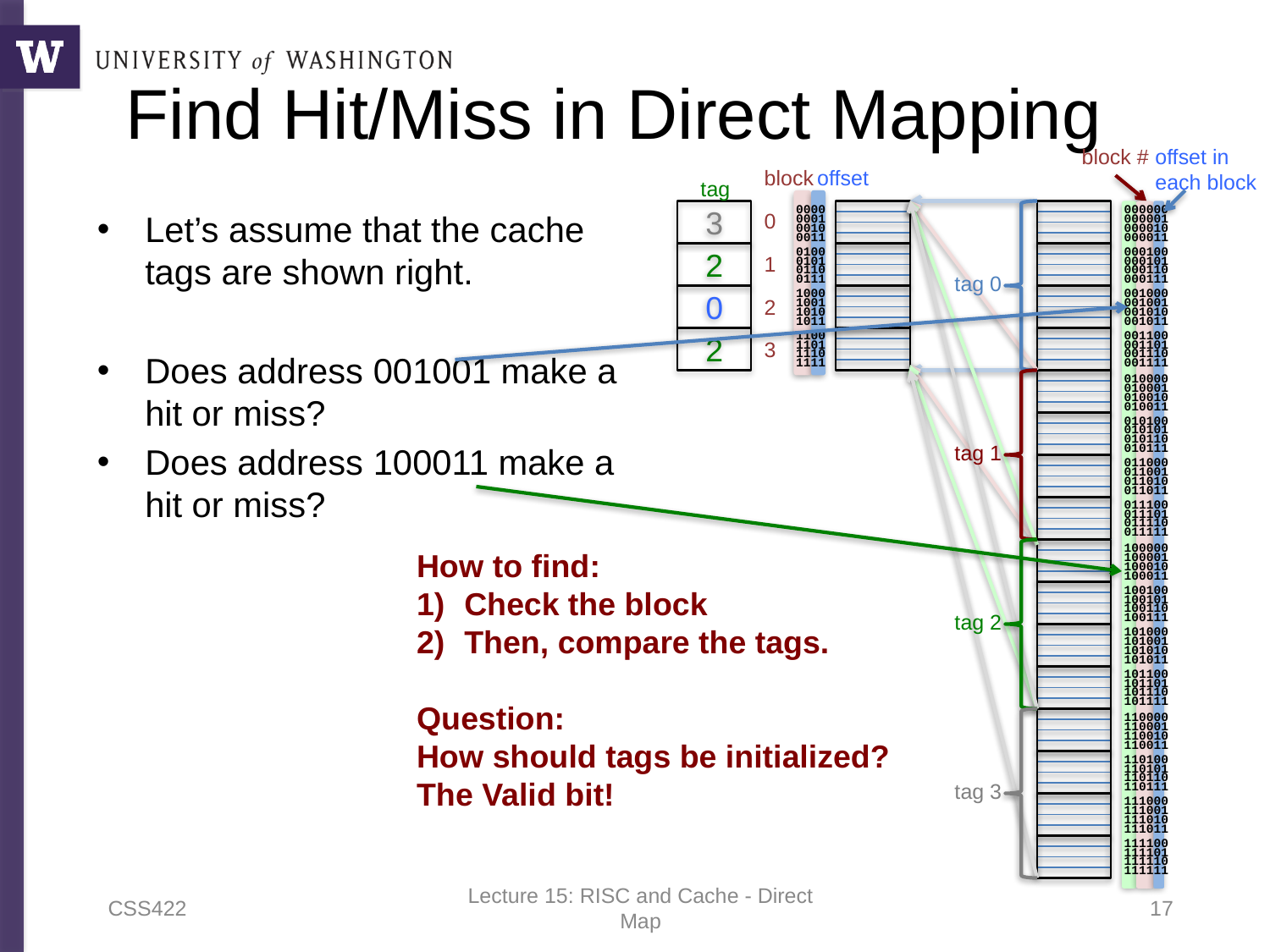

# Find Hit/Miss in Direct Mapping
block #
offset in
each block
block
0
1
2
3
offset
tag
3
2
0
2

0000
0001
0010
0011
0100
0101
0110
0111
1000
1001
1010
1011
1100
1101
1110
1111

000000
000001
000010
000011
000100
000101
000110
000111
001000
001001
001010
001011
001100
001101
001110
001111

Let’s assume that the cache tags are shown right.

Does address 001001 make a hit or miss?
Does address 100011 make a hit or miss?
tag 0

010000
010001
010010
010011
010100
010101
010110
010111
011000
011001
011010
011011
011100
011101
011110
011111
tag 1
How to find:
Check the block
Then, compare the tags.

Question:
How should tags be initialized?
The Valid bit!

100000
100001
100010
100011
100100
100101
100110
100111
101000
101001
101010
101011
101100
101101
101110
101111
tag 2

110000
110001
110010
110011
110100
110101
110110
110111
111000
111001
111010
111011
111100
111101
111110
111111
tag 3
CSS422
Lecture 15: RISC and Cache - Direct Map
17